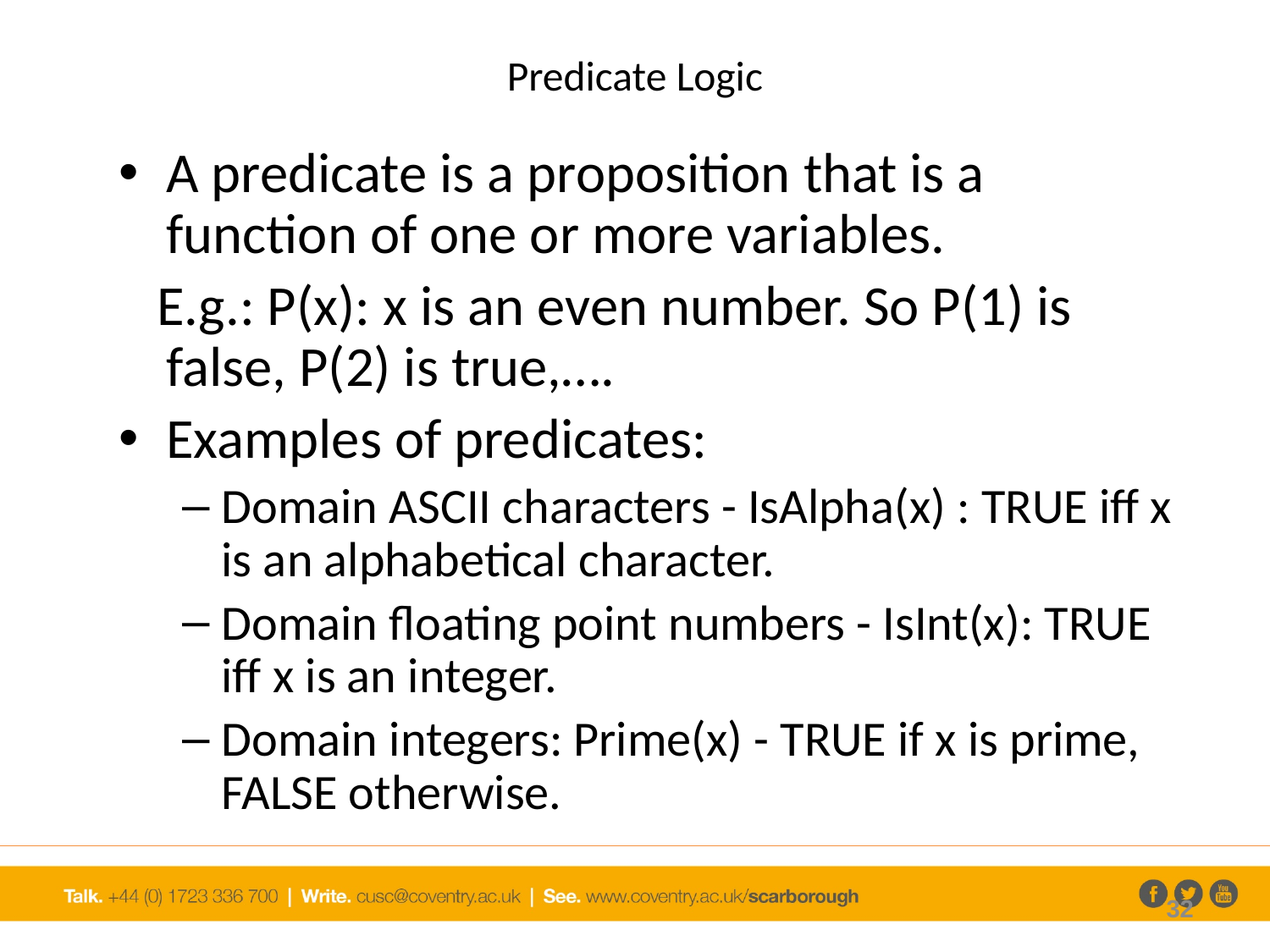

# Predicate Logic
A predicate is a proposition that is a function of one or more variables.
   E.g.: P(x): x is an even number. So P(1) is false, P(2) is true,….
Examples of predicates:
Domain ASCII characters - IsAlpha(x) : TRUE iff x is an alphabetical character.
Domain floating point numbers - IsInt(x): TRUE iff x is an integer.
Domain integers: Prime(x) - TRUE if x is prime, FALSE otherwise.
32